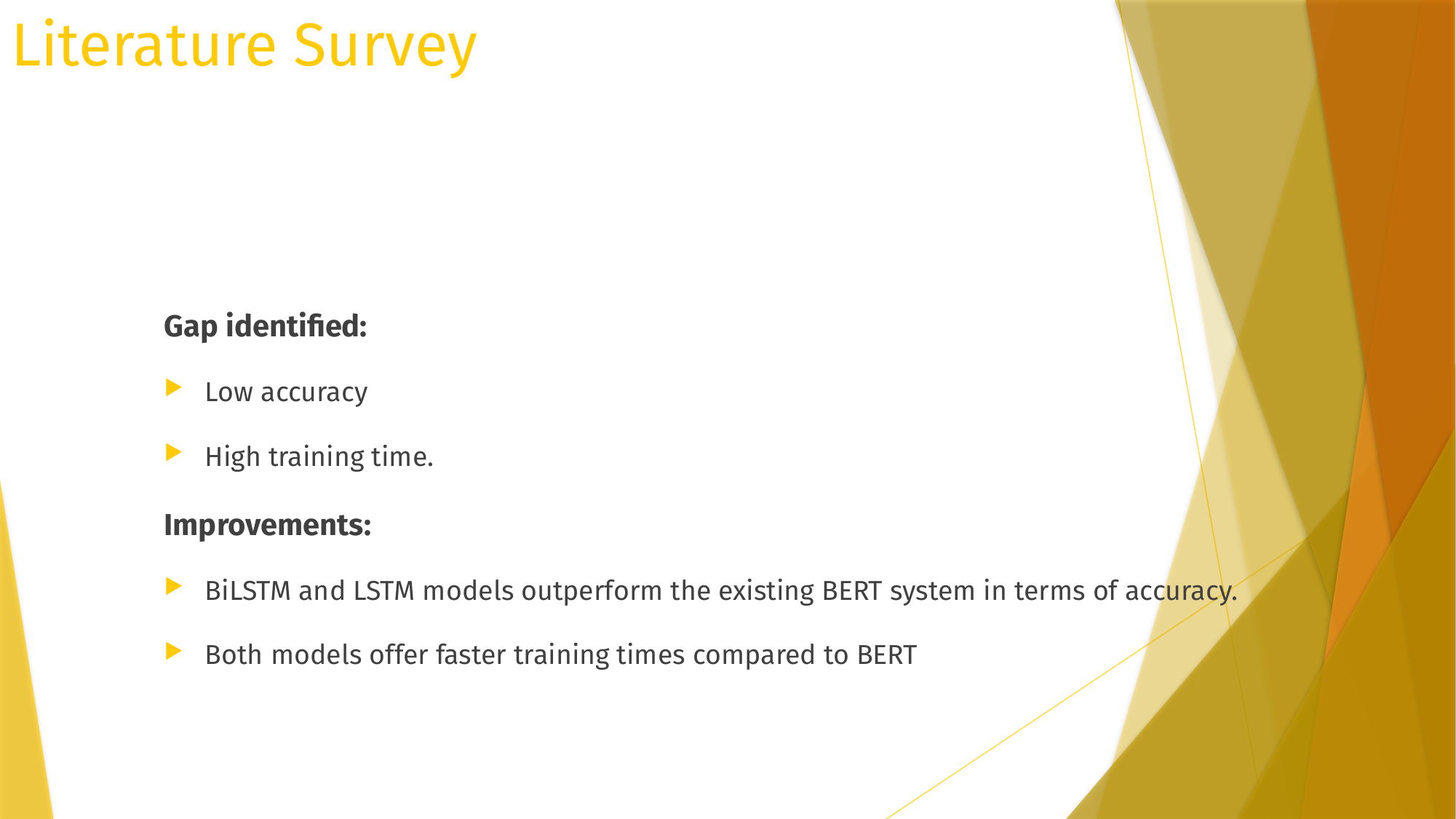

# Literature Survey
Gap identified:
Low accuracy
High training time.
Improvements:
BiLSTM and LSTM models outperform the existing BERT system in terms of accuracy.
Both models offer faster training times compared to BERT